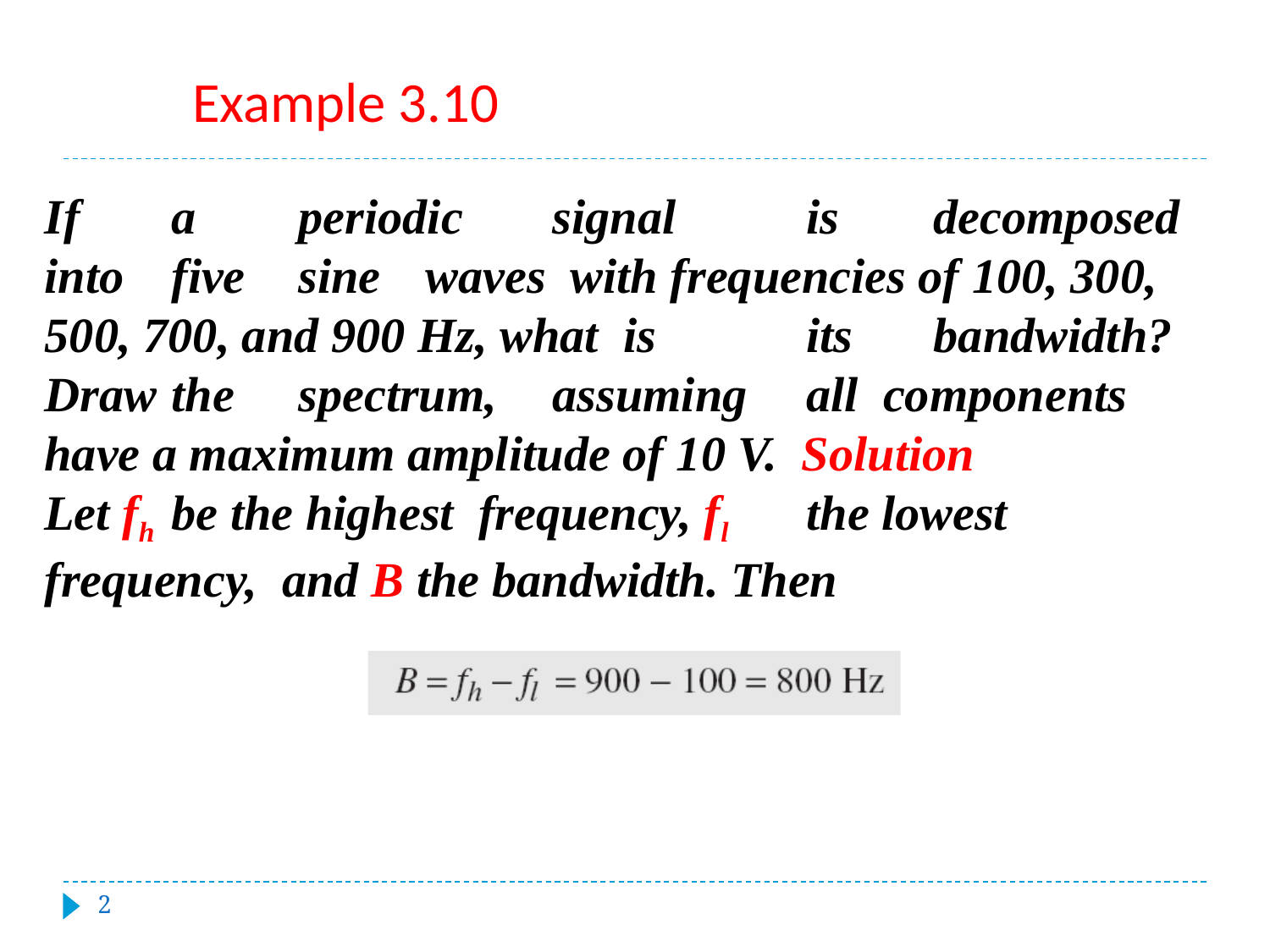

#
Example 3.10
If	a	periodic	signal		is	decomposed	into	five	sine	waves  with frequencies of 100, 300, 500, 700, and 900 Hz, what  is		its	bandwidth?	Draw	the	spectrum,	assuming	all  components have a maximum amplitude of 10 V.  Solution
Let fh	be the highest  frequency, fl	the lowest frequency,  and B the bandwidth. Then

2